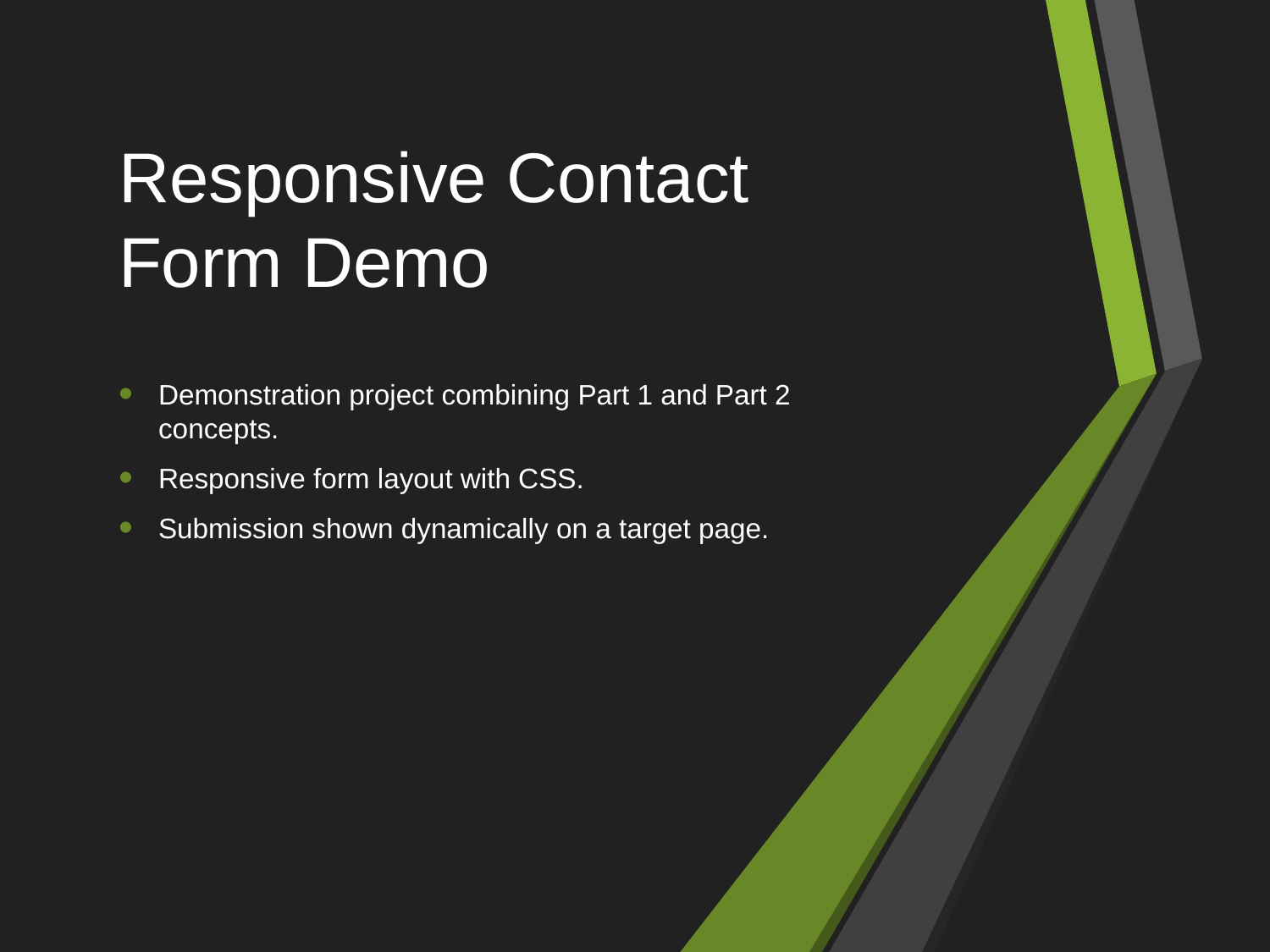

# Responsive Contact Form Demo
Demonstration project combining Part 1 and Part 2 concepts.
Responsive form layout with CSS.
Submission shown dynamically on a target page.